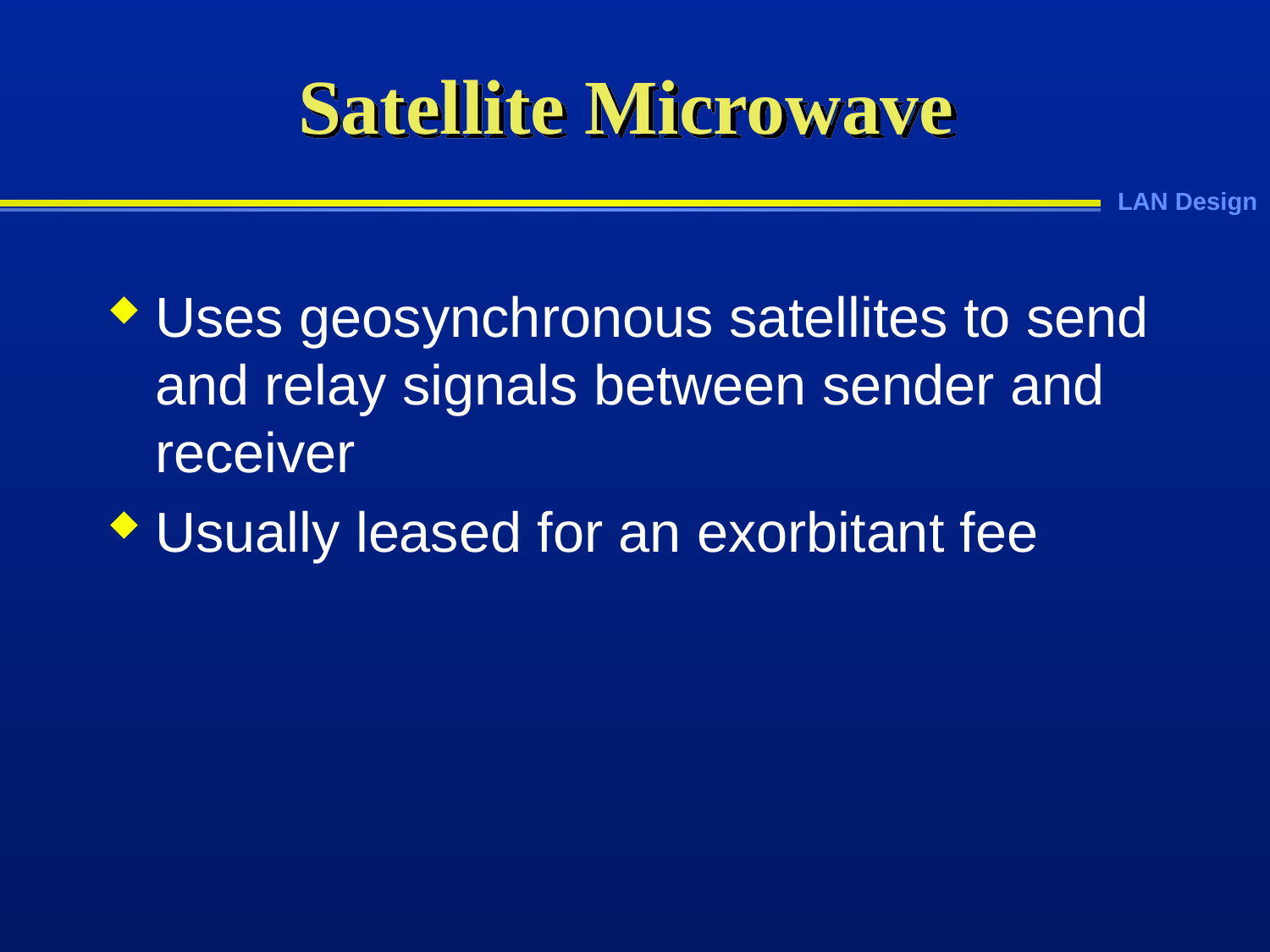

# Satellite Microwave
Uses geosynchronous satellites to send and relay signals between sender and receiver
Usually leased for an exorbitant fee